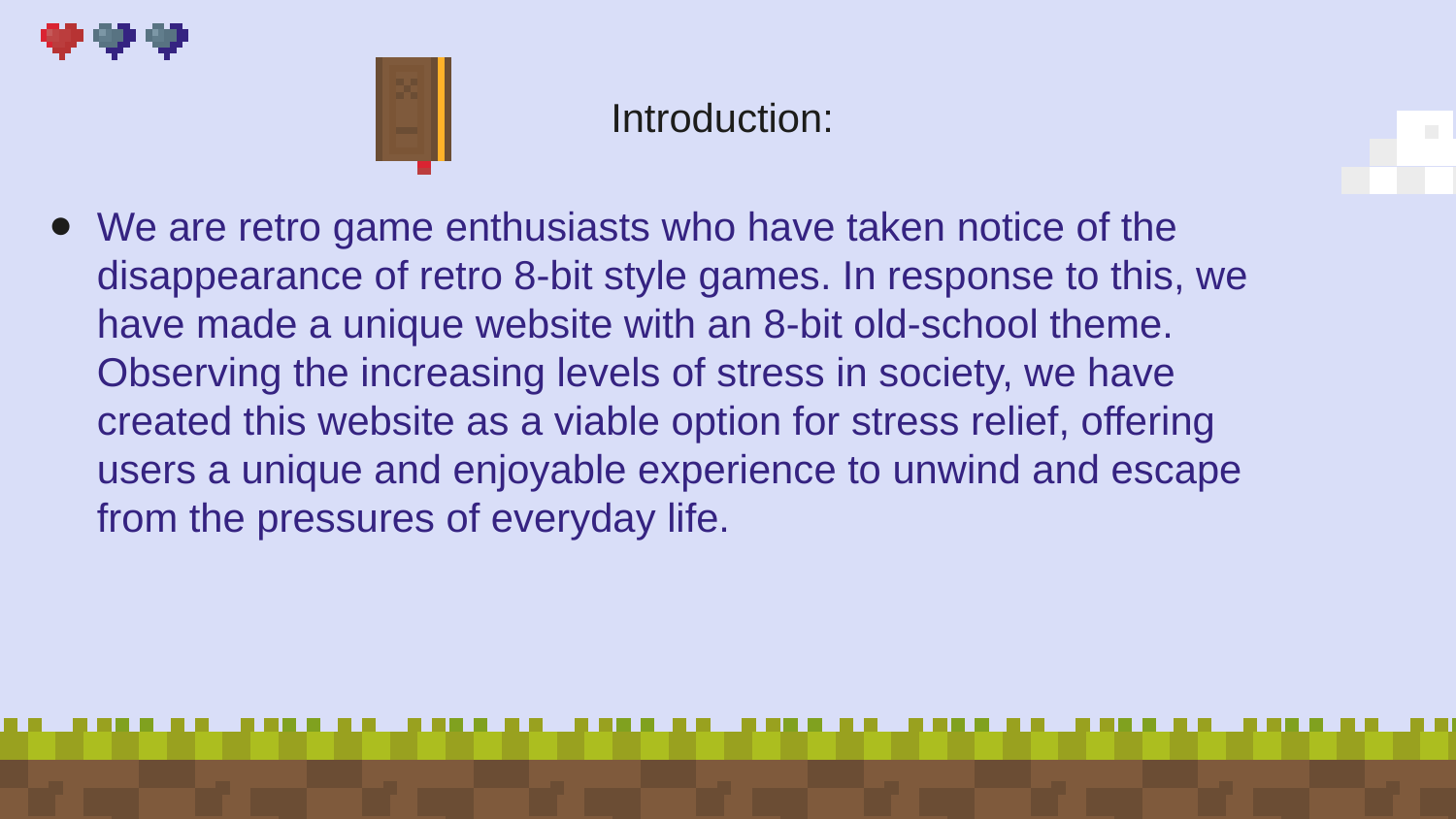

# Introduction:
We are retro game enthusiasts who have taken notice of the disappearance of retro 8-bit style games. In response to this, we have made a unique website with an 8-bit old-school theme. Observing the increasing levels of stress in society, we have created this website as a viable option for stress relief, offering users a unique and enjoyable experience to unwind and escape from the pressures of everyday life.